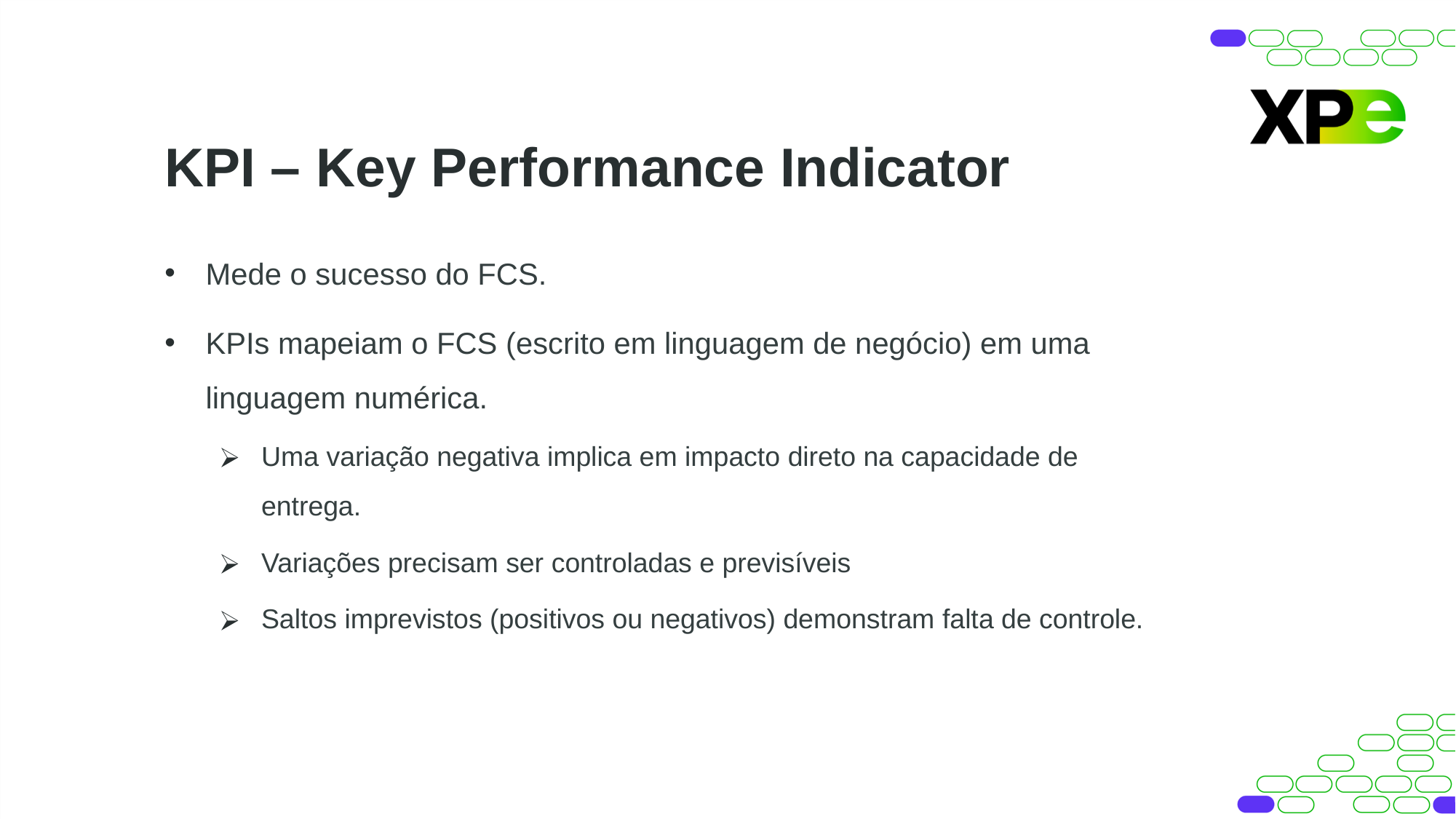

KPI – Key Performance Indicator
Mede o sucesso do FCS.
KPIs mapeiam o FCS (escrito em linguagem de negócio) em uma linguagem numérica.
Uma variação negativa implica em impacto direto na capacidade de entrega.
Variações precisam ser controladas e previsíveis
Saltos imprevistos (positivos ou negativos) demonstram falta de controle.